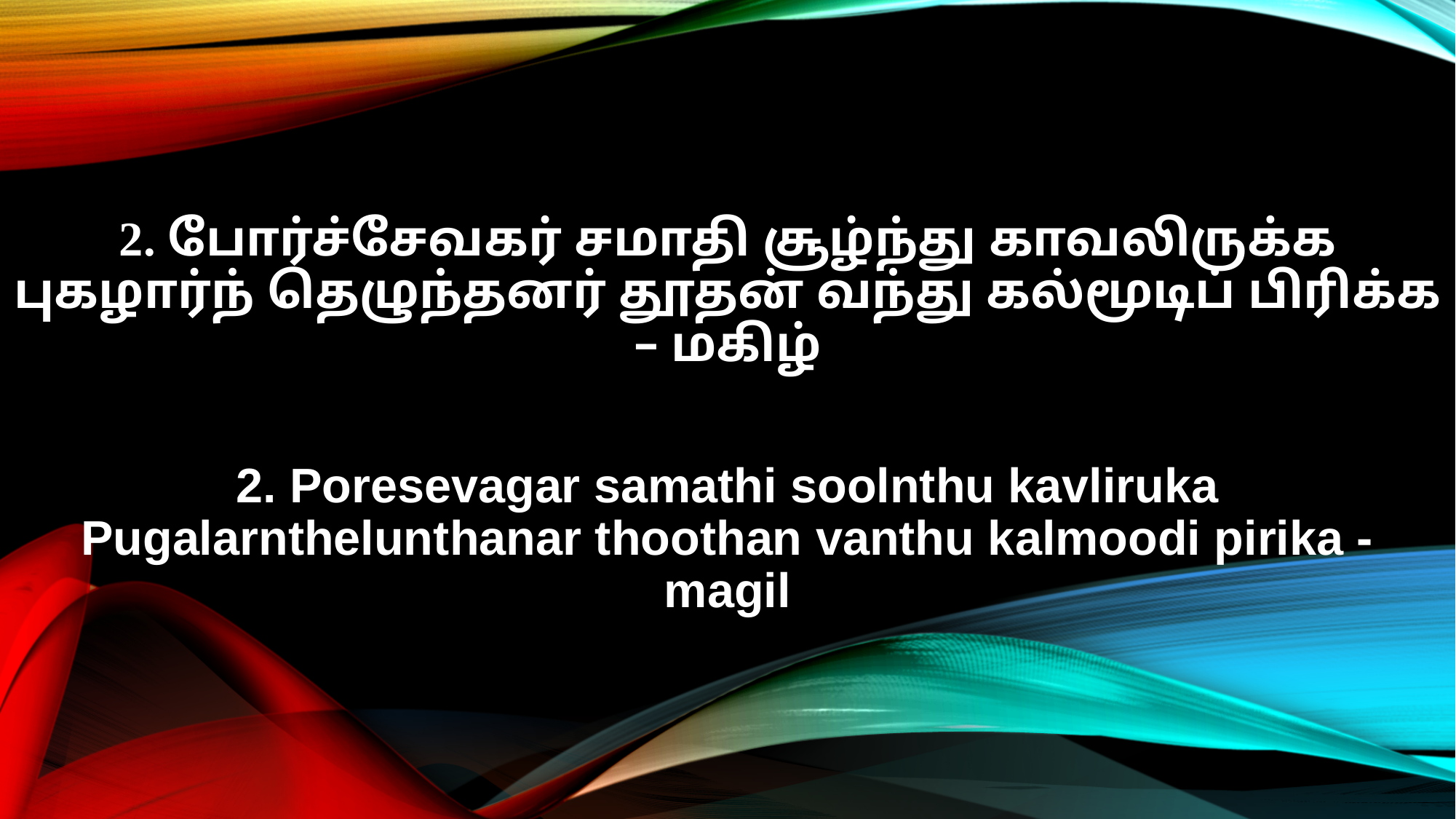

2. போர்ச்சேவகர் சமாதி சூழ்ந்து காவலிருக்க
புகழார்ந் தெழுந்தனர் தூதன் வந்து கல்மூடிப் பிரிக்க – மகிழ்

2. Poresevagar samathi soolnthu kavliruka
Pugalarnthelunthanar thoothan vanthu kalmoodi pirika - magil